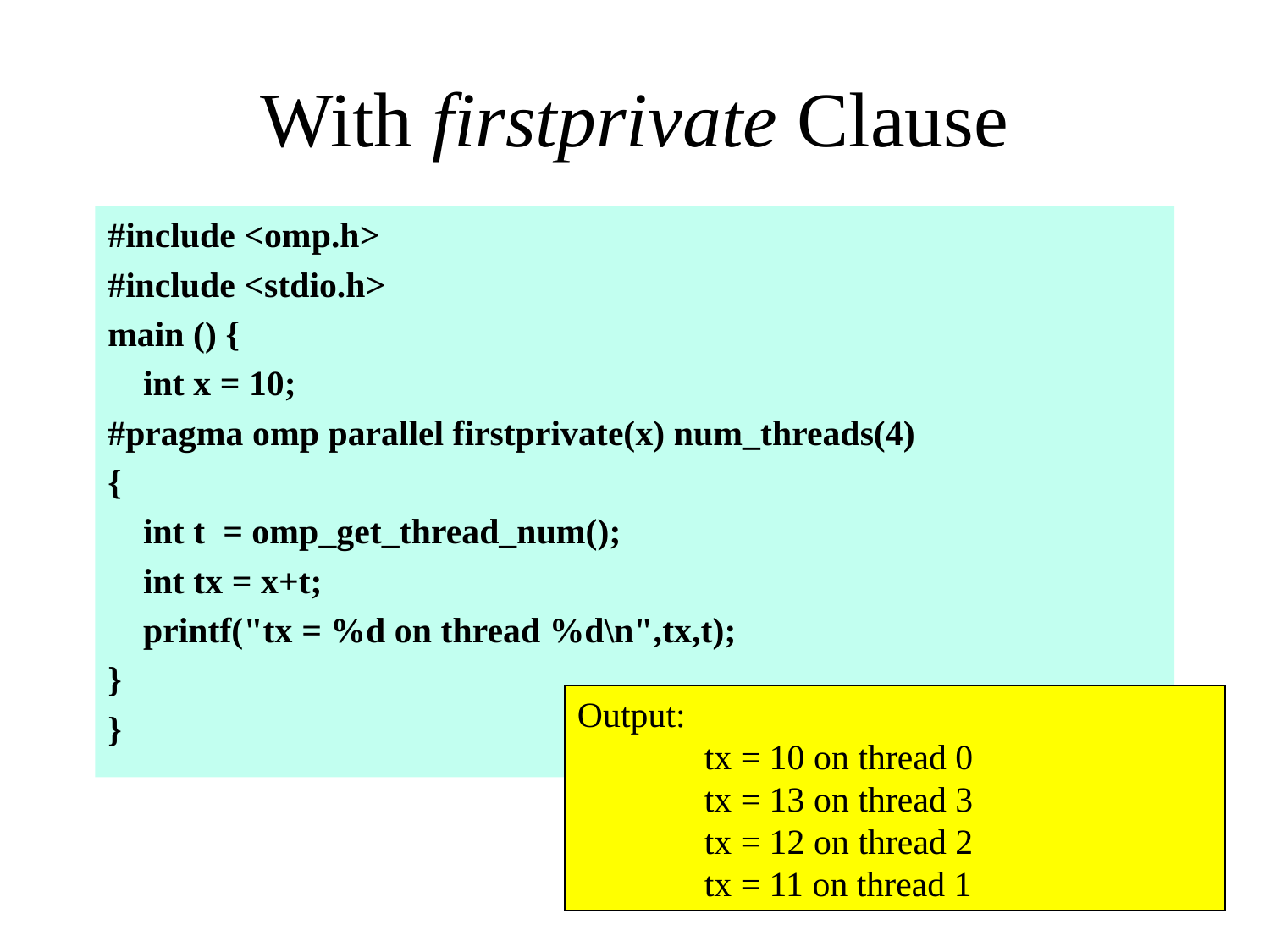

# With firstprivate Clause
#include <omp.h>
#include <stdio.h>
main () {
    int x = 10;
#pragma omp parallel firstprivate(x) num_threads(4)
{
    int t  = omp_get_thread_num();
    int tx = x+t;
    printf("tx = %d on thread %d\n",tx,t);
}
}

Output:
	tx = 10 on thread 0
	tx = 13 on thread 3
	tx = 12 on thread 2
	tx = 11 on thread 1
58